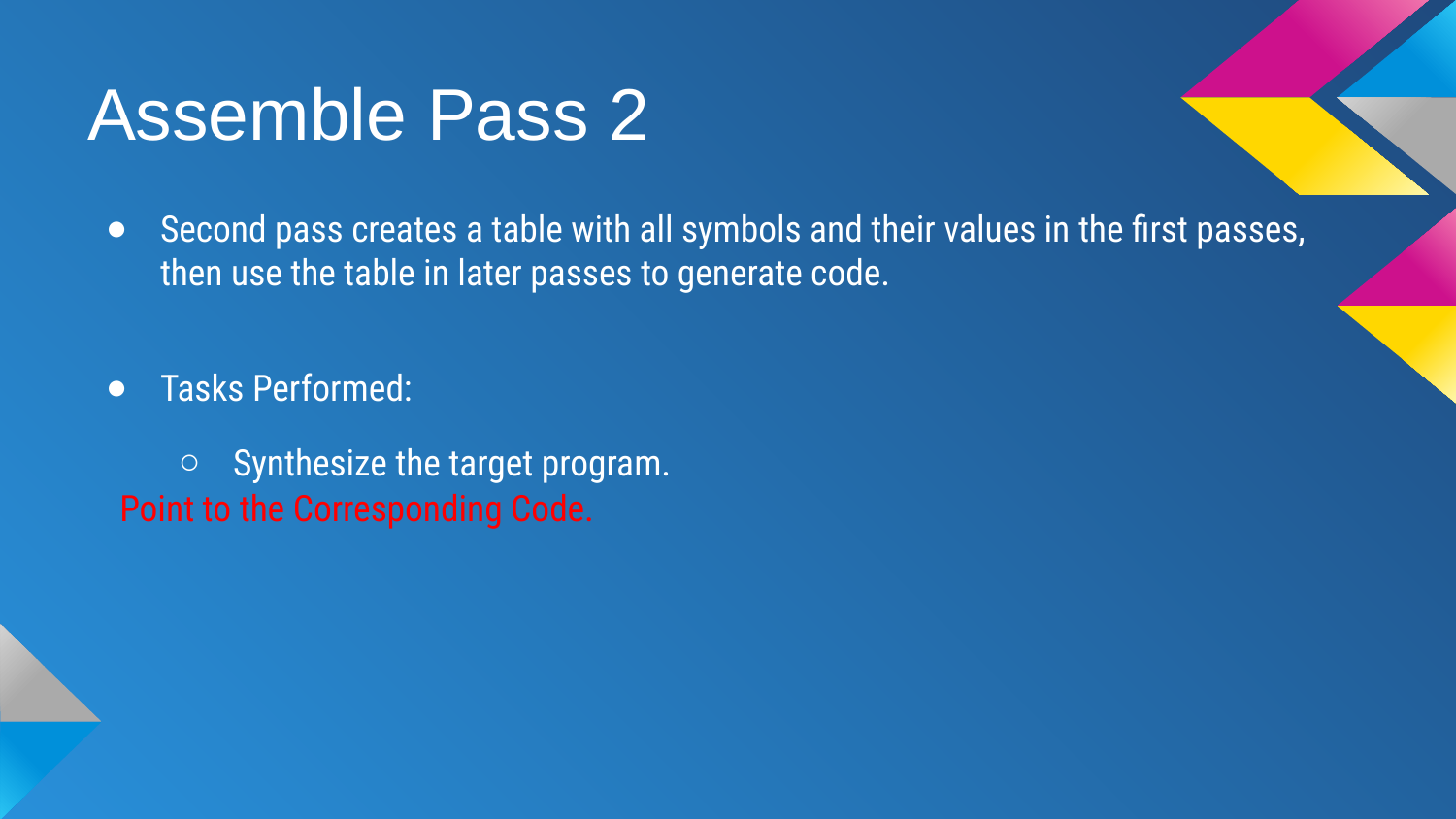

# Assemble Pass 2
Second pass creates a table with all symbols and their values in the first passes, then use the table in later passes to generate code.

Tasks Performed:
Synthesize the target program.
Point to the Corresponding Code.